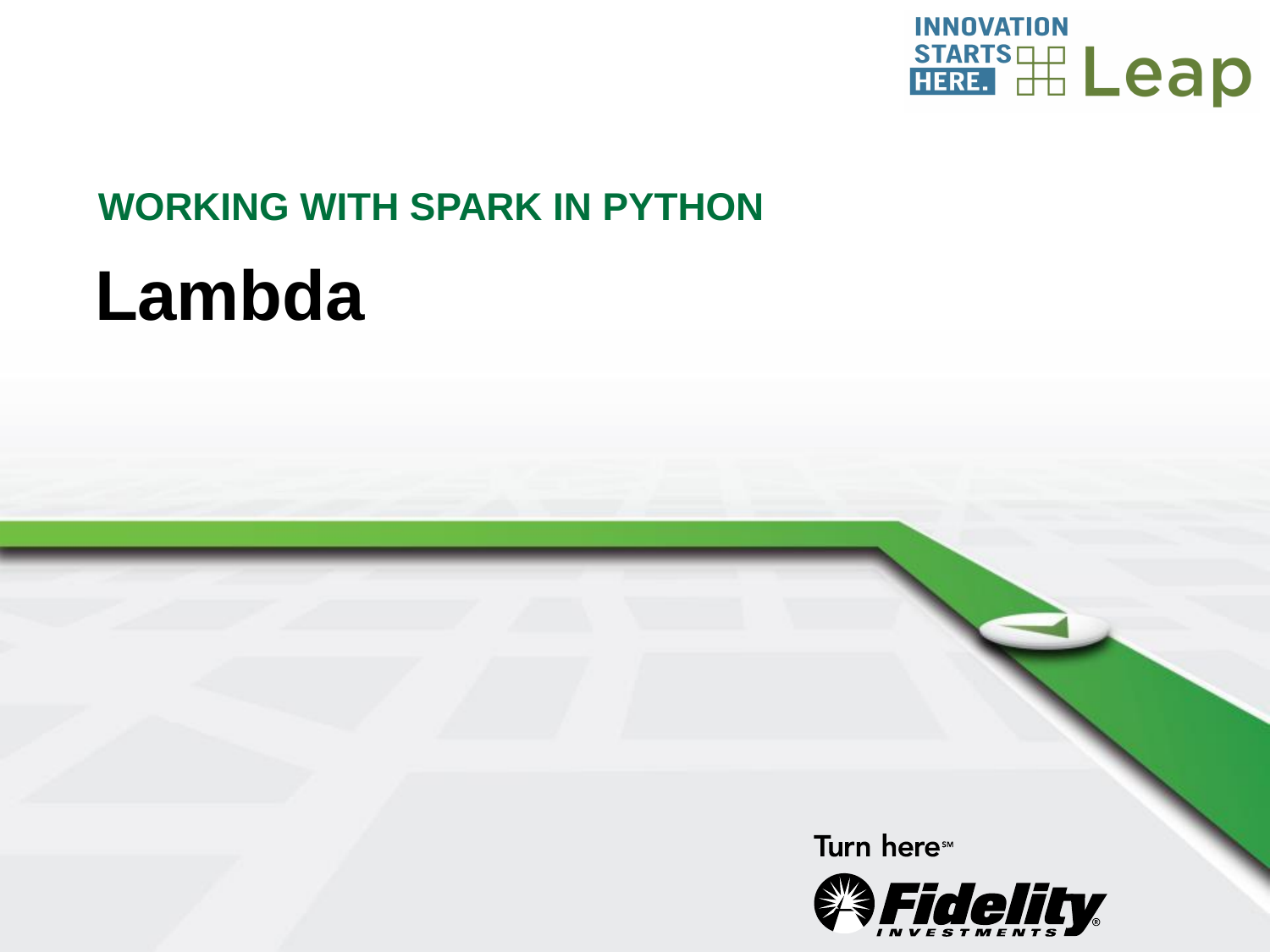

# Working with Spark in Python
Lambda